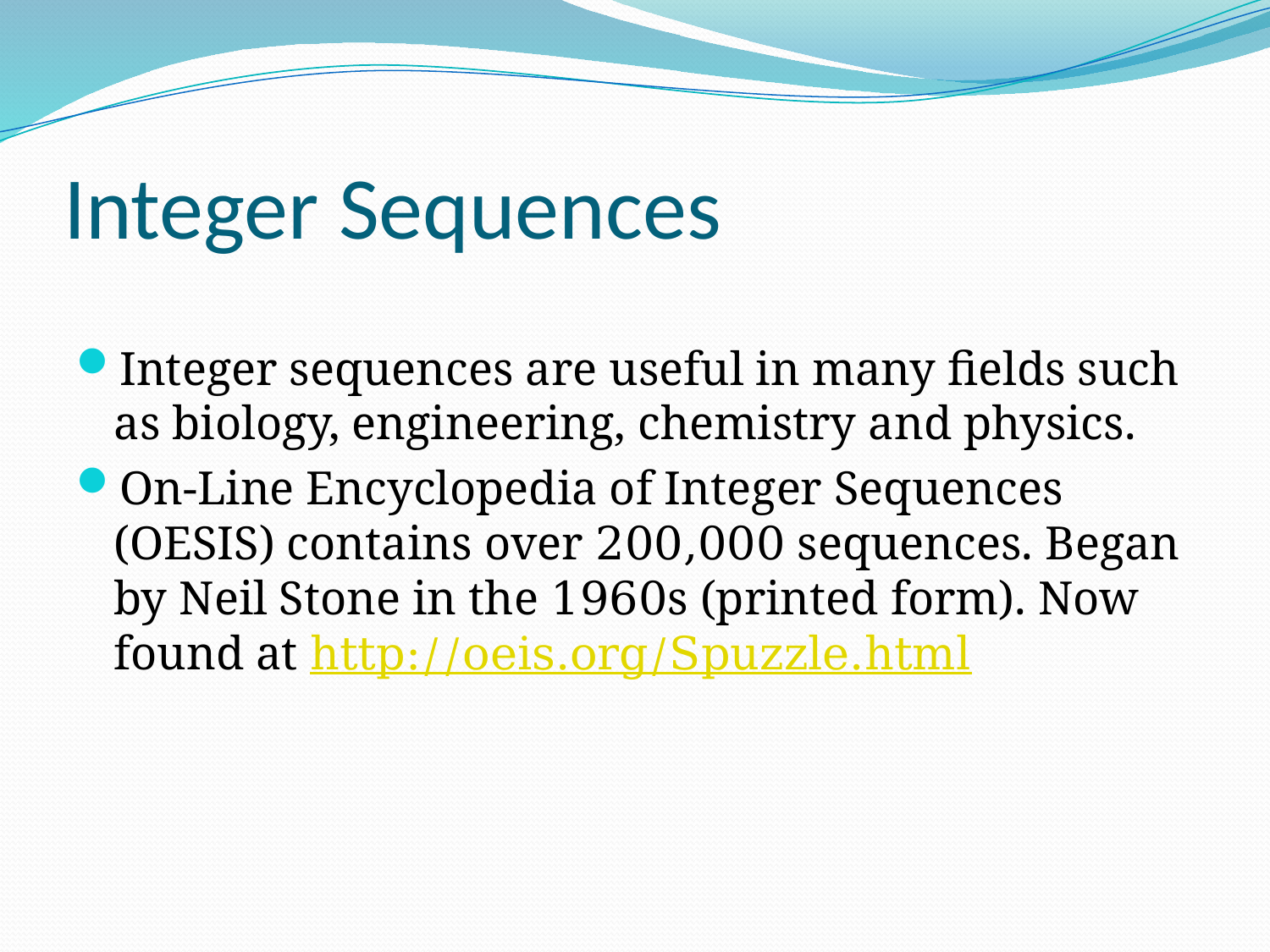

# Integer Sequences

Integer sequences are useful in many fields such as biology, engineering, chemistry and physics.
On-Line Encyclopedia of Integer Sequences (OESIS) contains over 200,000 sequences. Began by Neil Stone in the 1960s (printed form). Now found at http://oeis.org/Spuzzle.html